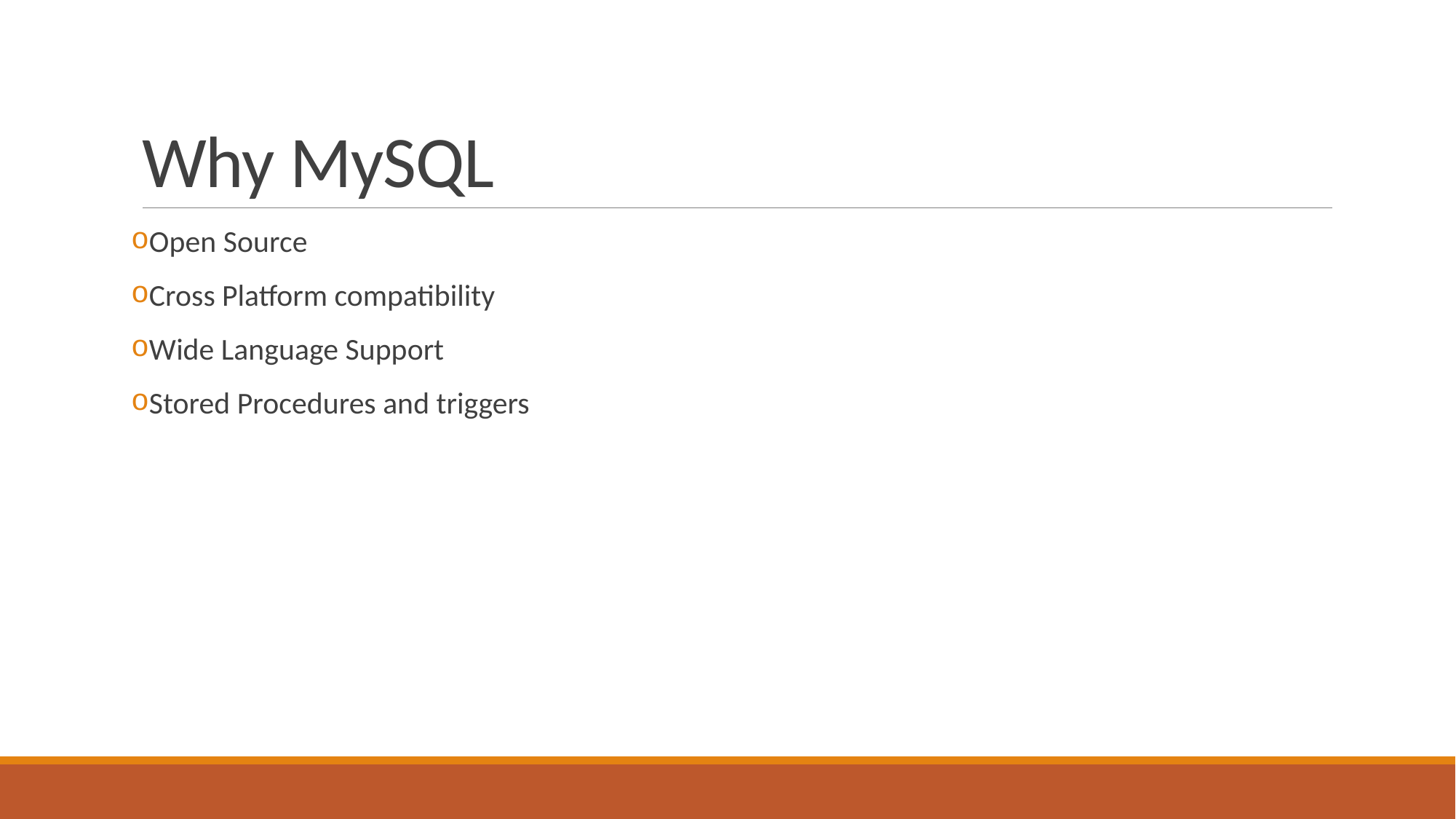

# Why MySQL
Open Source
Cross Platform compatibility
Wide Language Support
Stored Procedures and triggers